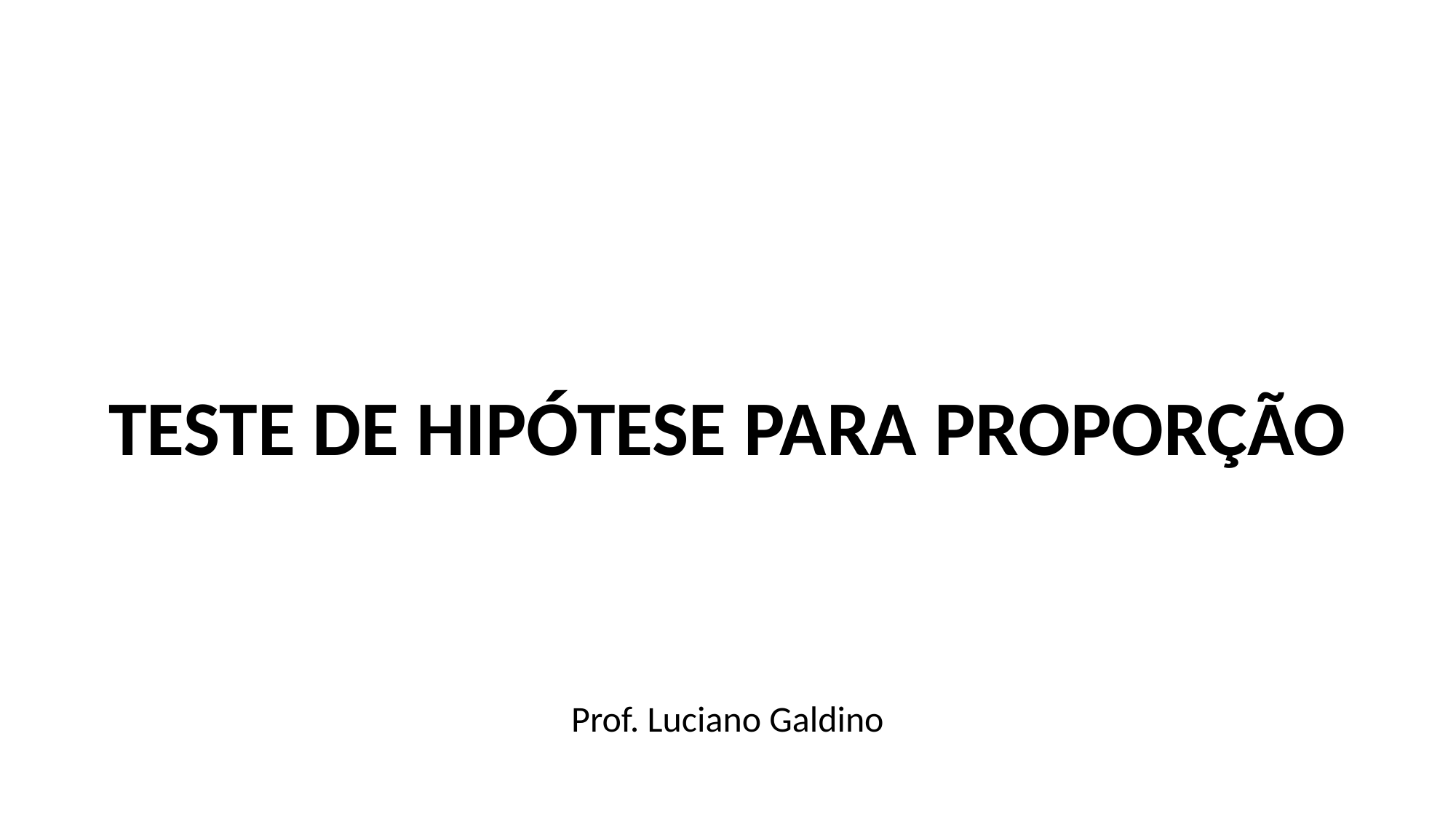

TESTE DE HIPÓTESE PARA PROPORÇÃO
Prof. Luciano Galdino